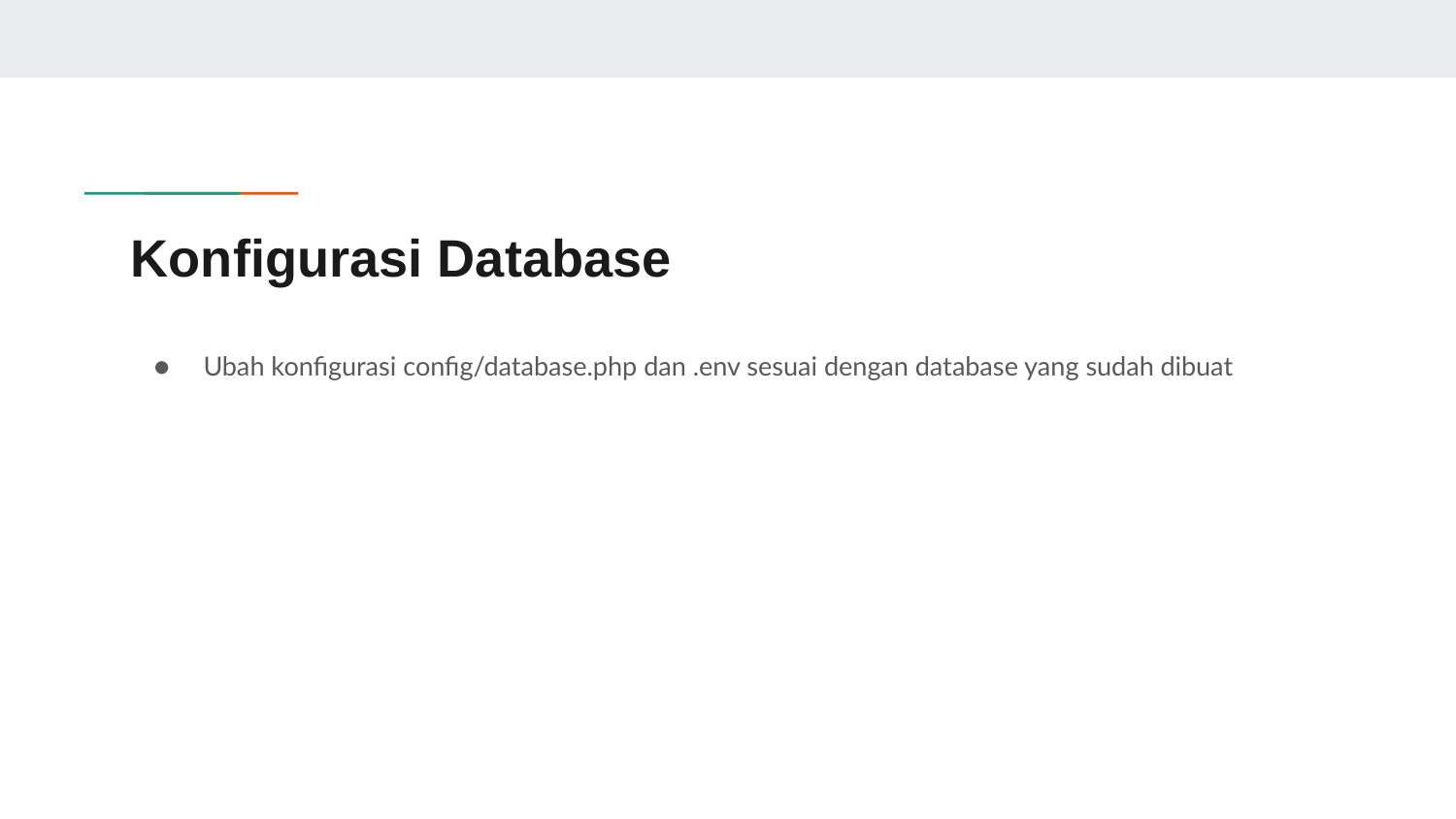

# Konfigurasi Database
Ubah konfigurasi config/database.php dan .env sesuai dengan database yang sudah dibuat